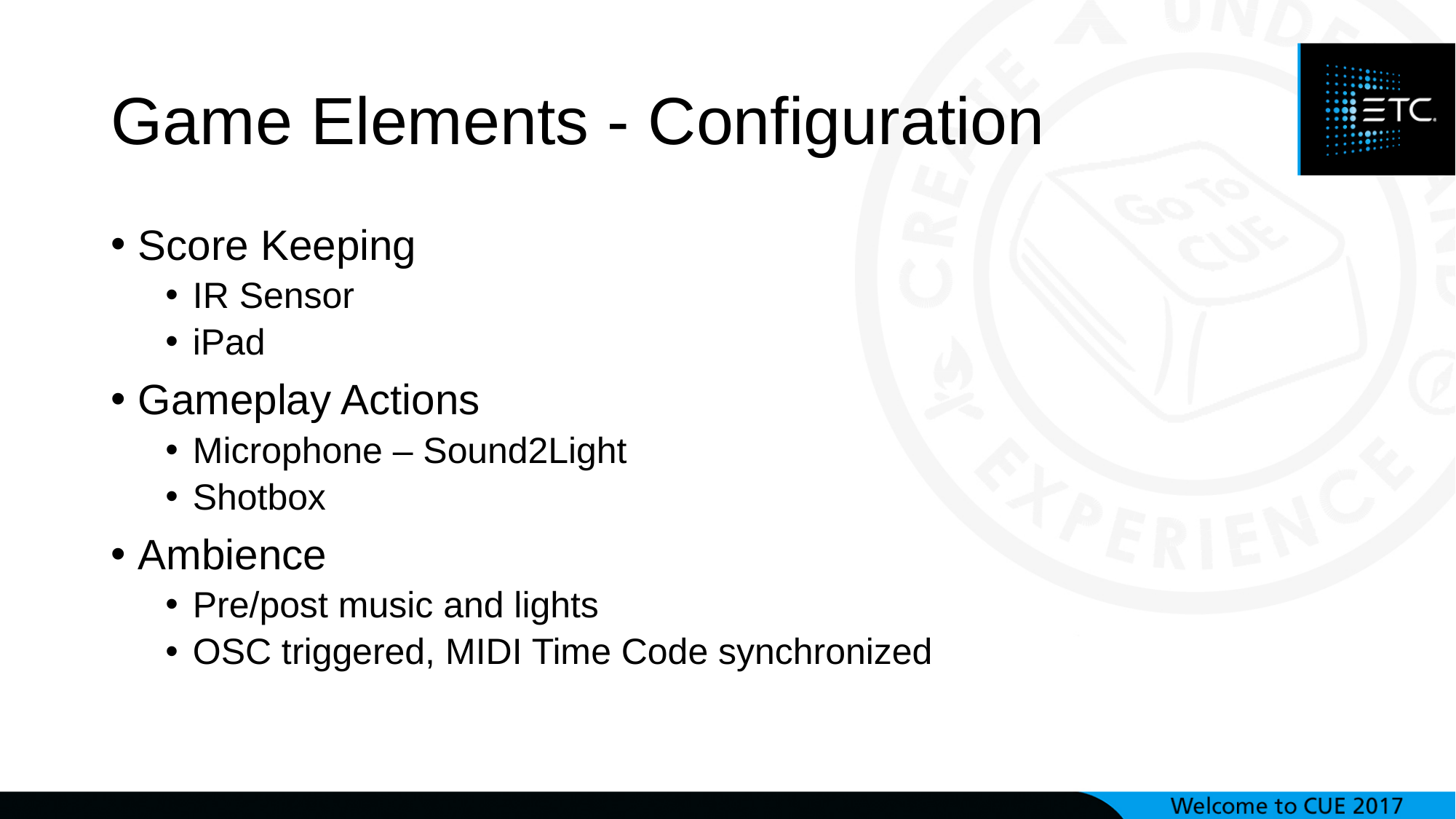

# Game Elements - Configuration
Score Keeping
IR Sensor
iPad
Gameplay Actions
Microphone – Sound2Light
Shotbox
Ambience
Pre/post music and lights
OSC triggered, MIDI Time Code synchronized